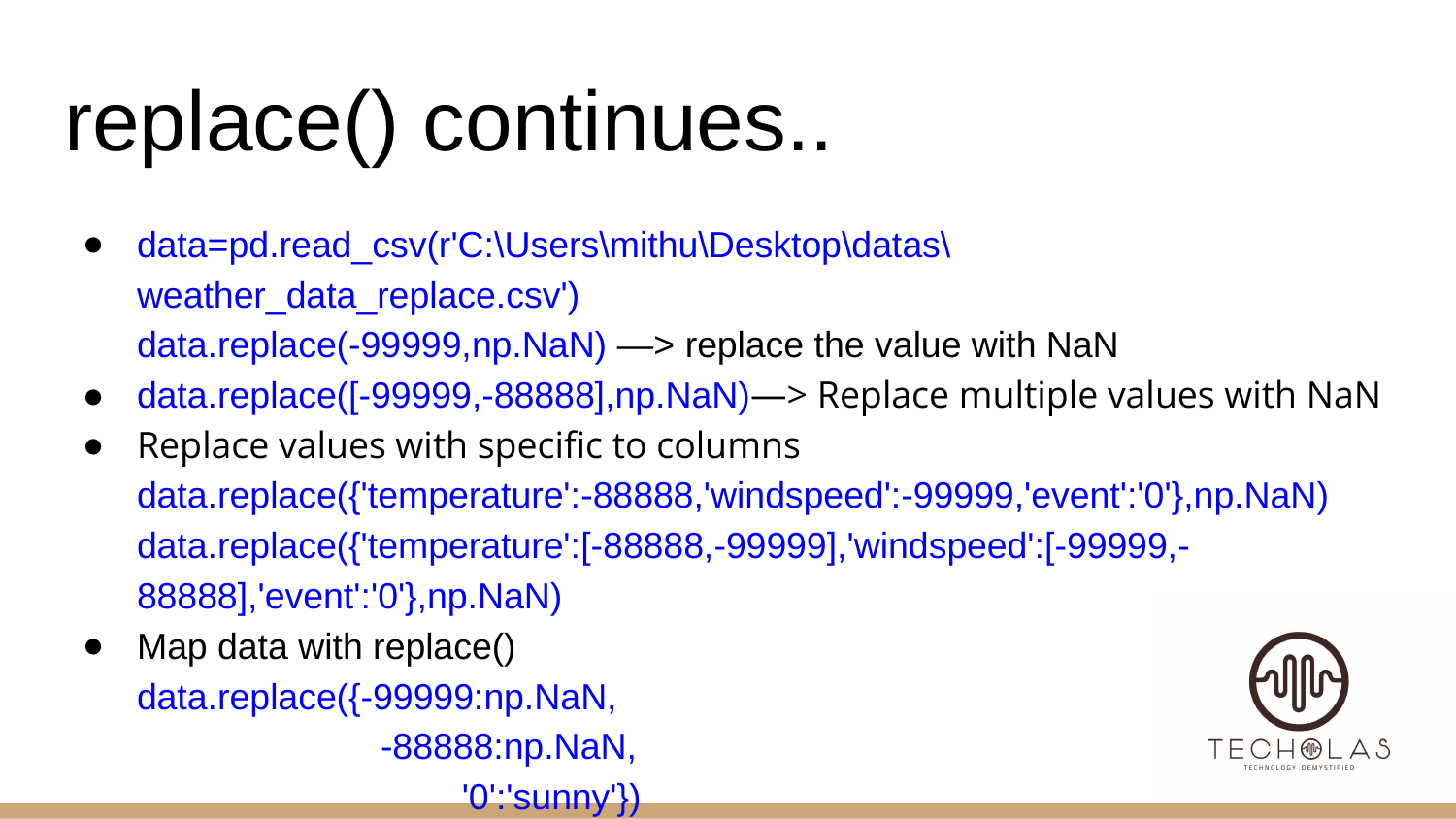

# replace() continues..
data=pd.read_csv(r'C:\Users\mithu\Desktop\datas\weather_data_replace.csv')
data.replace(-99999,np.NaN) —> replace the value with NaN
data.replace([-99999,-88888],np.NaN)—> Replace multiple values with NaN
Replace values with specific to columns
data.replace({'temperature':-88888,'windspeed':-99999,'event':'0'},np.NaN)
data.replace({'temperature':[-88888,-99999],'windspeed':[-99999,-88888],'event':'0'},np.NaN)
Map data with replace()
data.replace({-99999:np.NaN,
                        -88888:np.NaN,
                                '0':'sunny'})